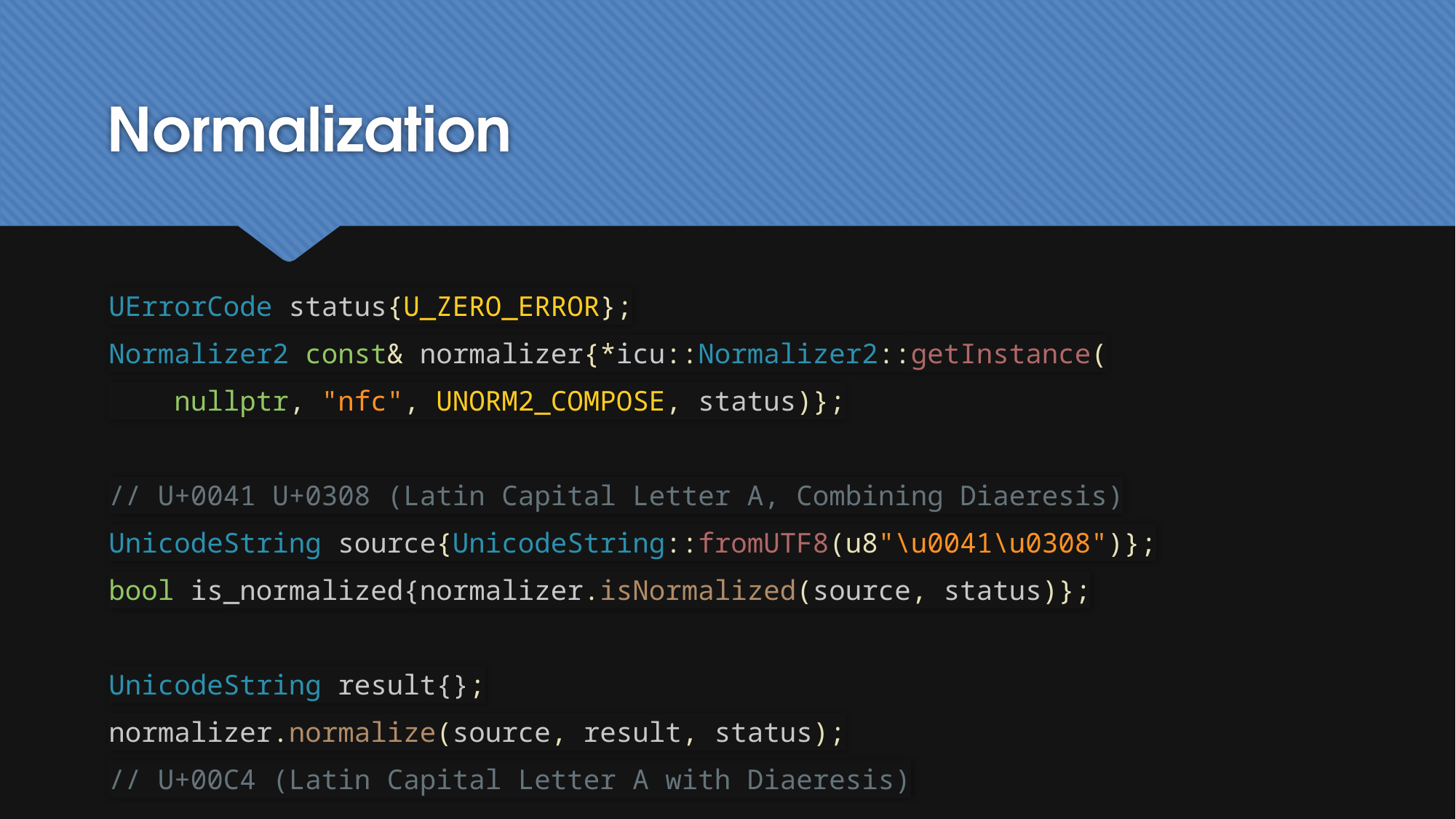

# Normalization
UErrorCode status{U_ZERO_ERROR};
Normalizer2 const& normalizer{*icu::Normalizer2::getInstance(
    nullptr, "nfc", UNORM2_COMPOSE, status)};

// U+0041 U+0308 (Latin Capital Letter A, Combining Diaeresis)
UnicodeString source{UnicodeString::fromUTF8(u8"\u0041\u0308")};
bool is_normalized{normalizer.isNormalized(source, status)};

UnicodeString result{};
normalizer.normalize(source, result, status);
// U+00C4 (Latin Capital Letter A with Diaeresis)